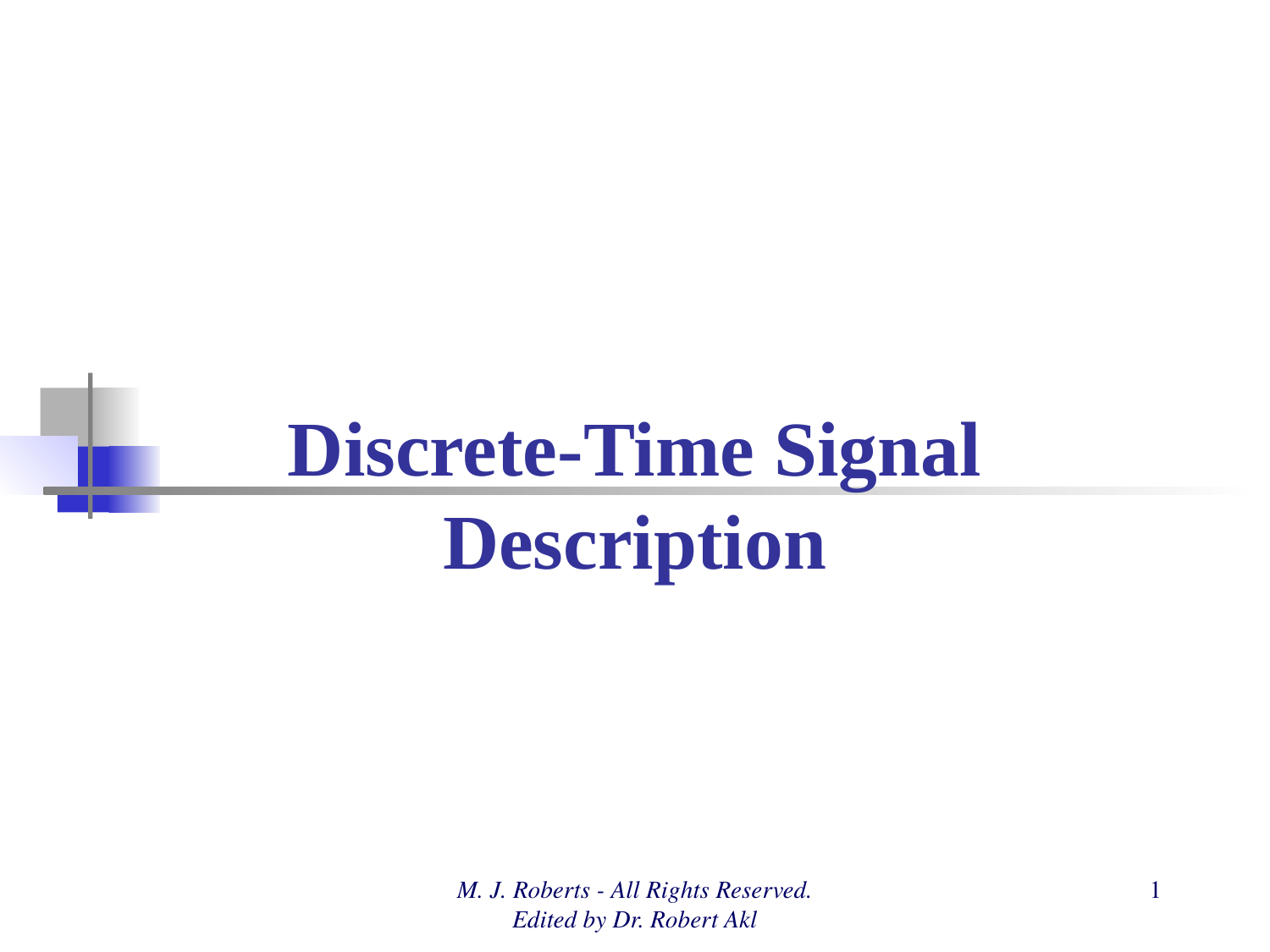

# Discrete-Time Signal Description
M. J. Roberts - All Rights Reserved. Edited by Dr. Robert Akl
1